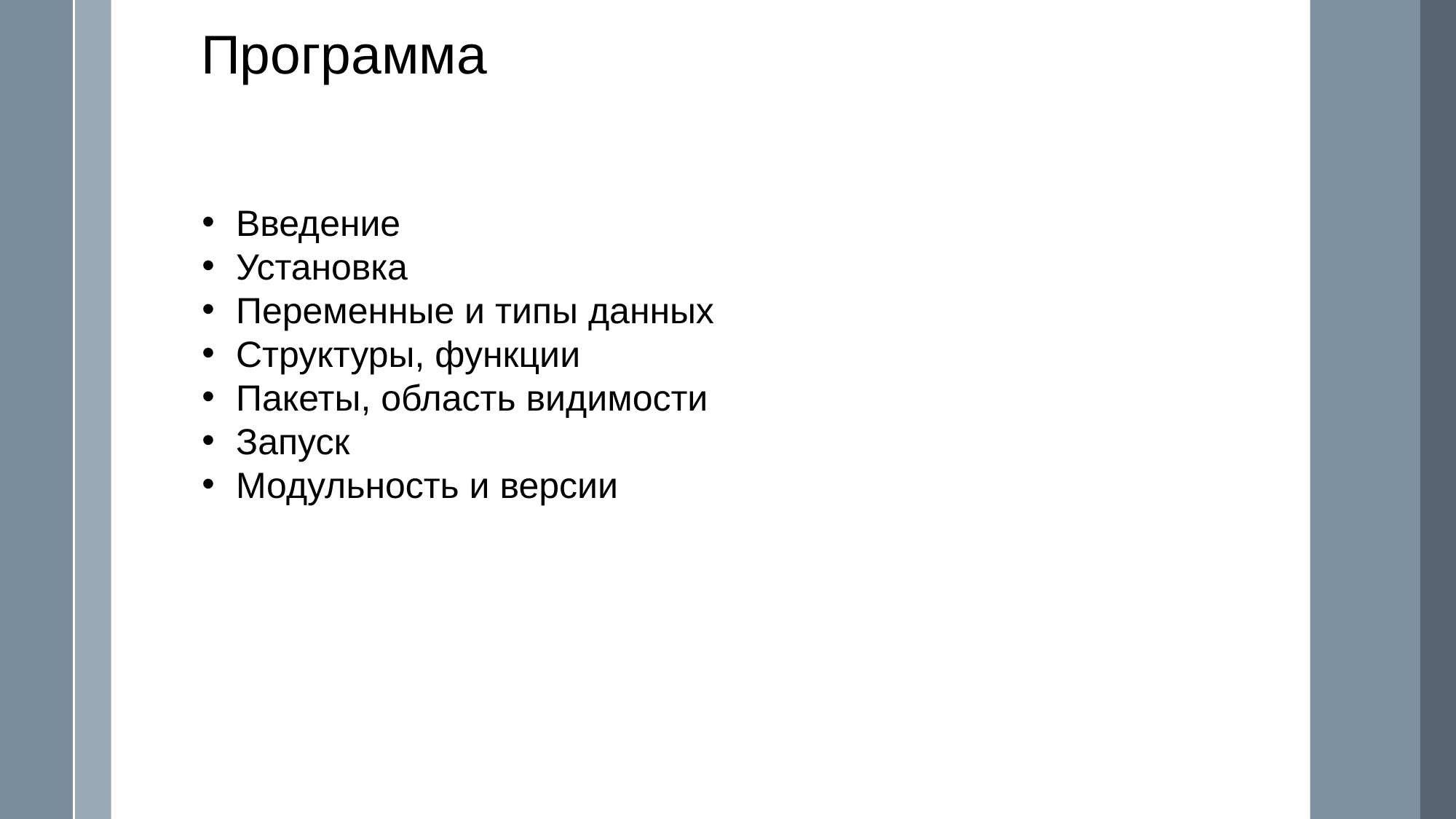

Программа
Введение
Установка
Переменные и типы данных
Структуры, функции
Пакеты, область видимости
Запуск
Модульность и версии